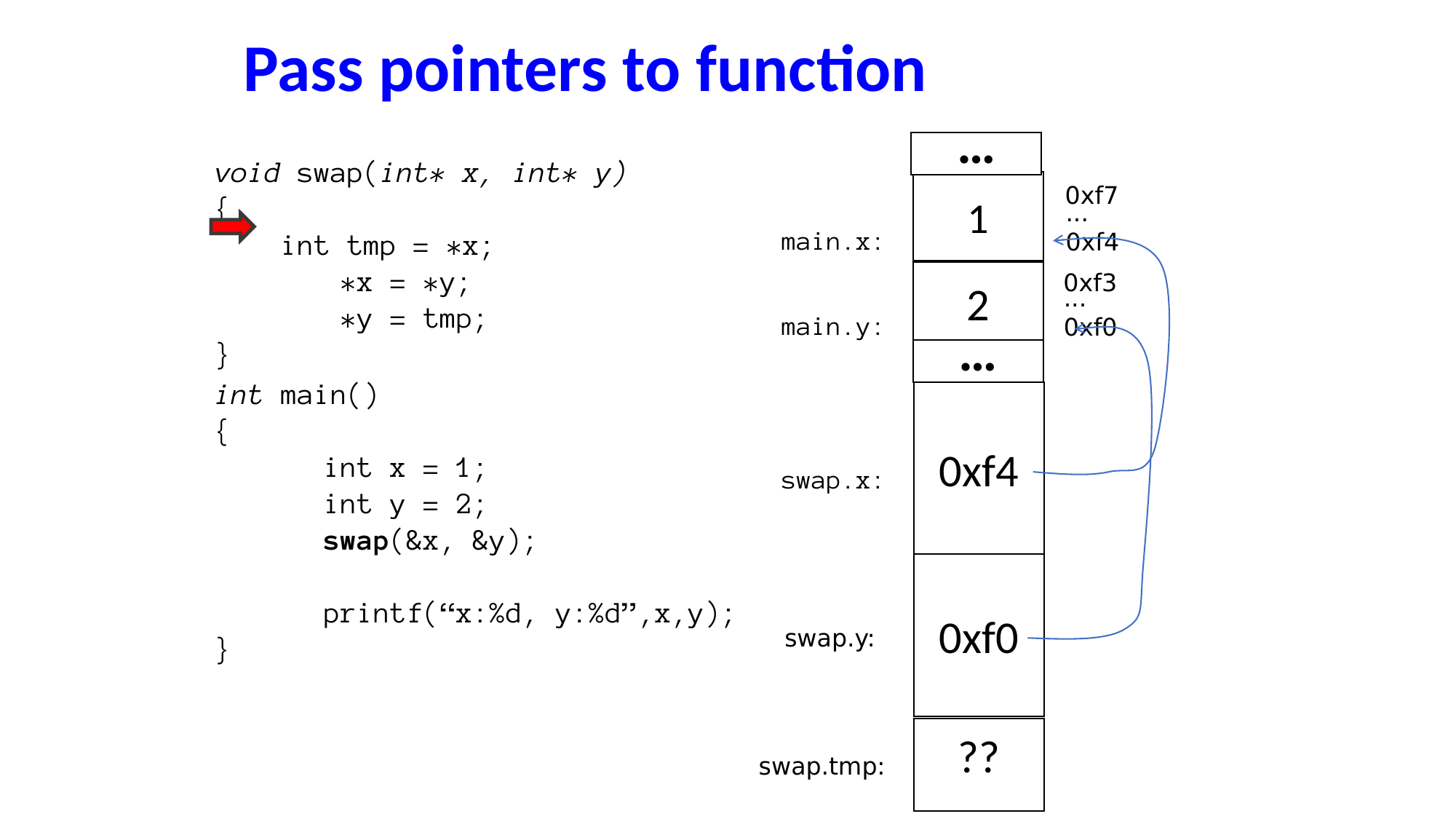

# Pass pointers to function
…
void swap(int* x, int* y)
{
    int tmp = *x;
	 *x = *y;
	 *y = tmp;
}
1
0xf7
...
0xf4

main.x:

2
0xf3
...
0xf0
main.y:

…
int main()
{
	int x = 1;
	int y = 2;
	swap(&x, &y);

	printf(“x:%d, y:%d”,x,y);
}
0xf4
swap.x:
0xf0
swap.y:
??
swap.tmp: